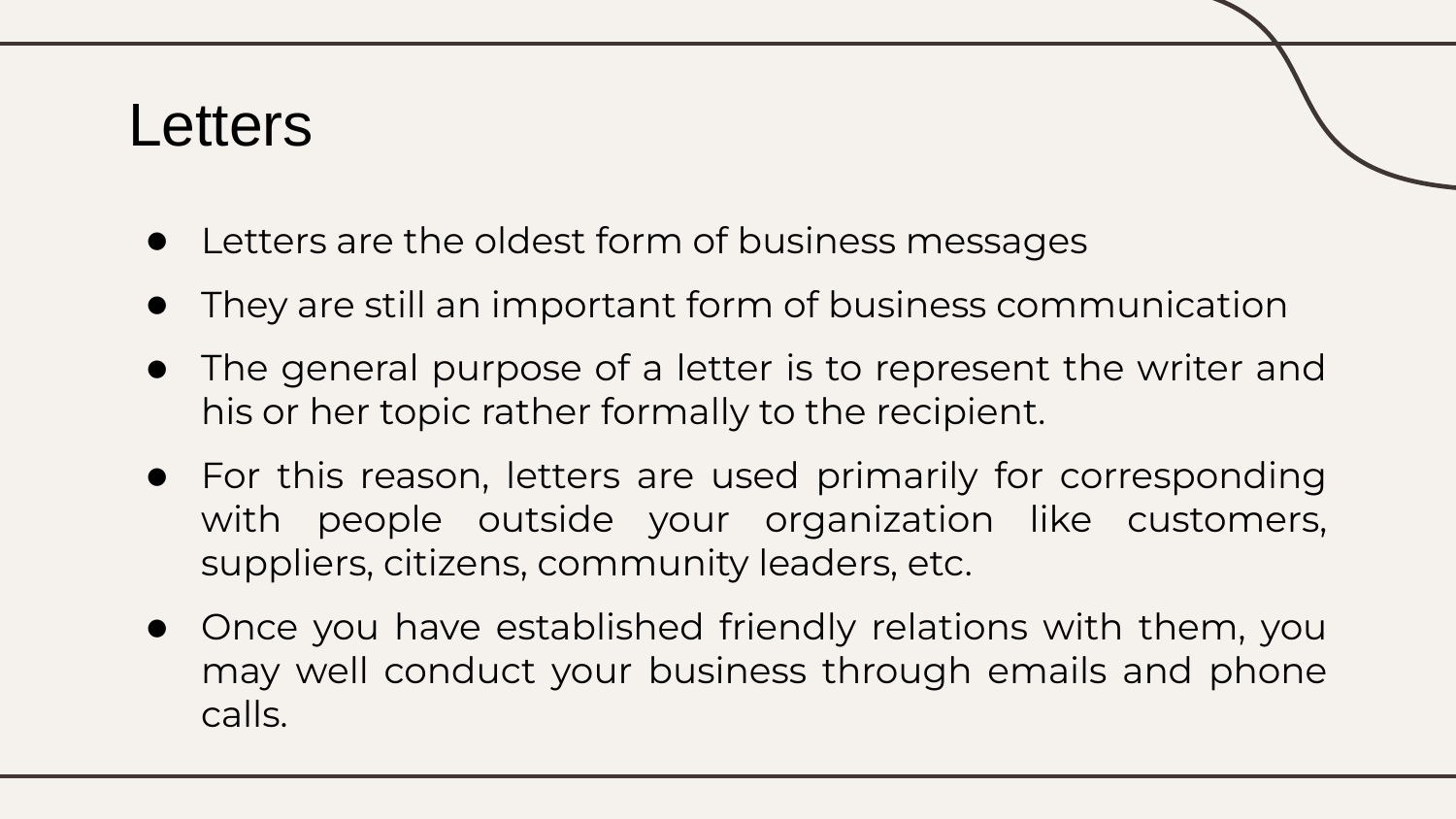

# Letters
Letters are the oldest form of business messages
They are still an important form of business communication
The general purpose of a letter is to represent the writer and his or her topic rather formally to the recipient.
For this reason, letters are used primarily for corresponding with people outside your organization like customers, suppliers, citizens, community leaders, etc.
Once you have established friendly relations with them, you may well conduct your business through emails and phone calls.